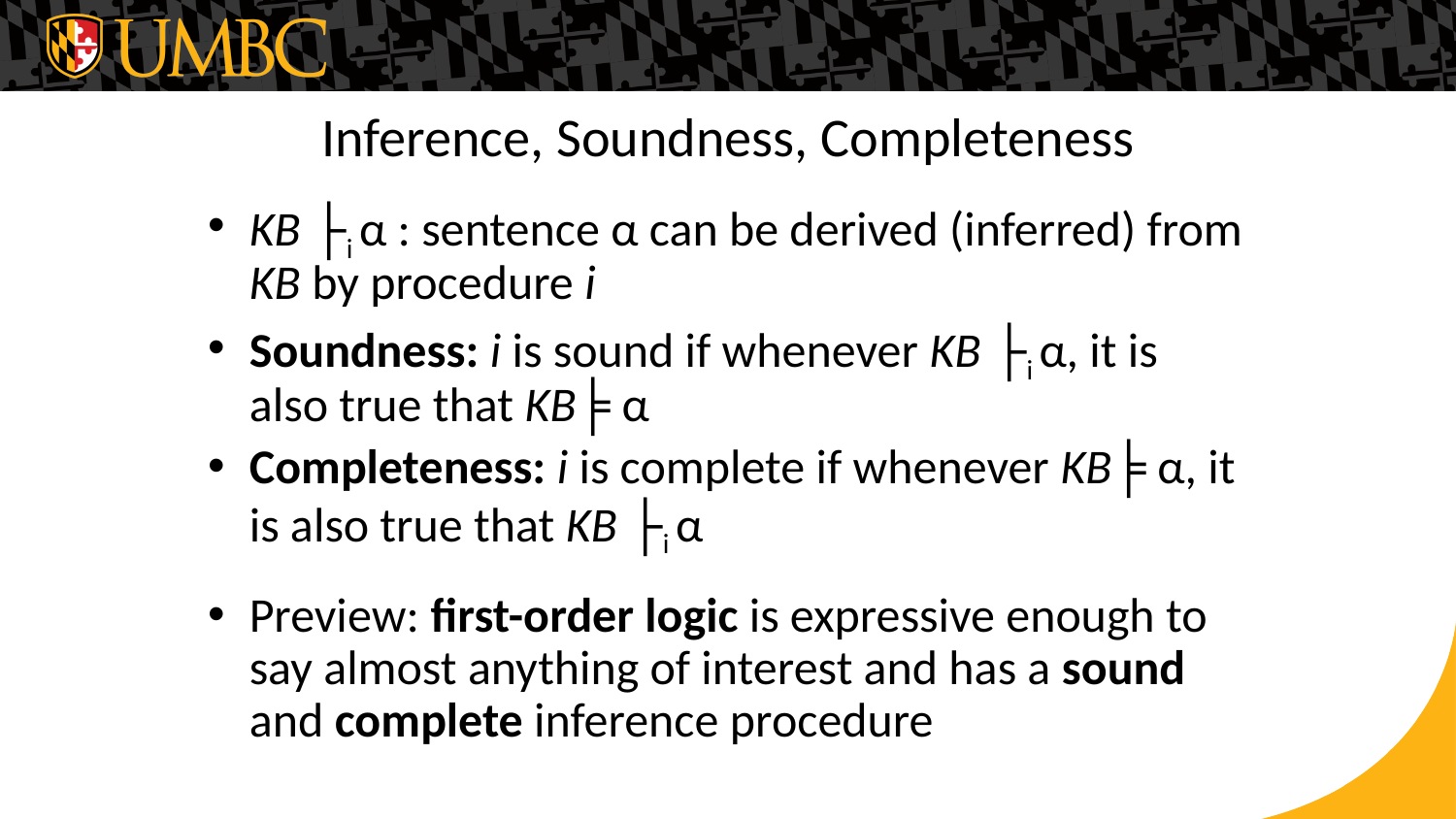

# Inference, Soundness, Completeness
KB ├i α : sentence α can be derived (inferred) from KB by procedure i
Soundness: i is sound if whenever KB ├i α, it is also true that KB╞ α
Completeness: i is complete if whenever KB╞ α, it is also true that KB ├i α

Preview: first-order logic is expressive enough to say almost anything of interest and has a sound and complete inference procedure